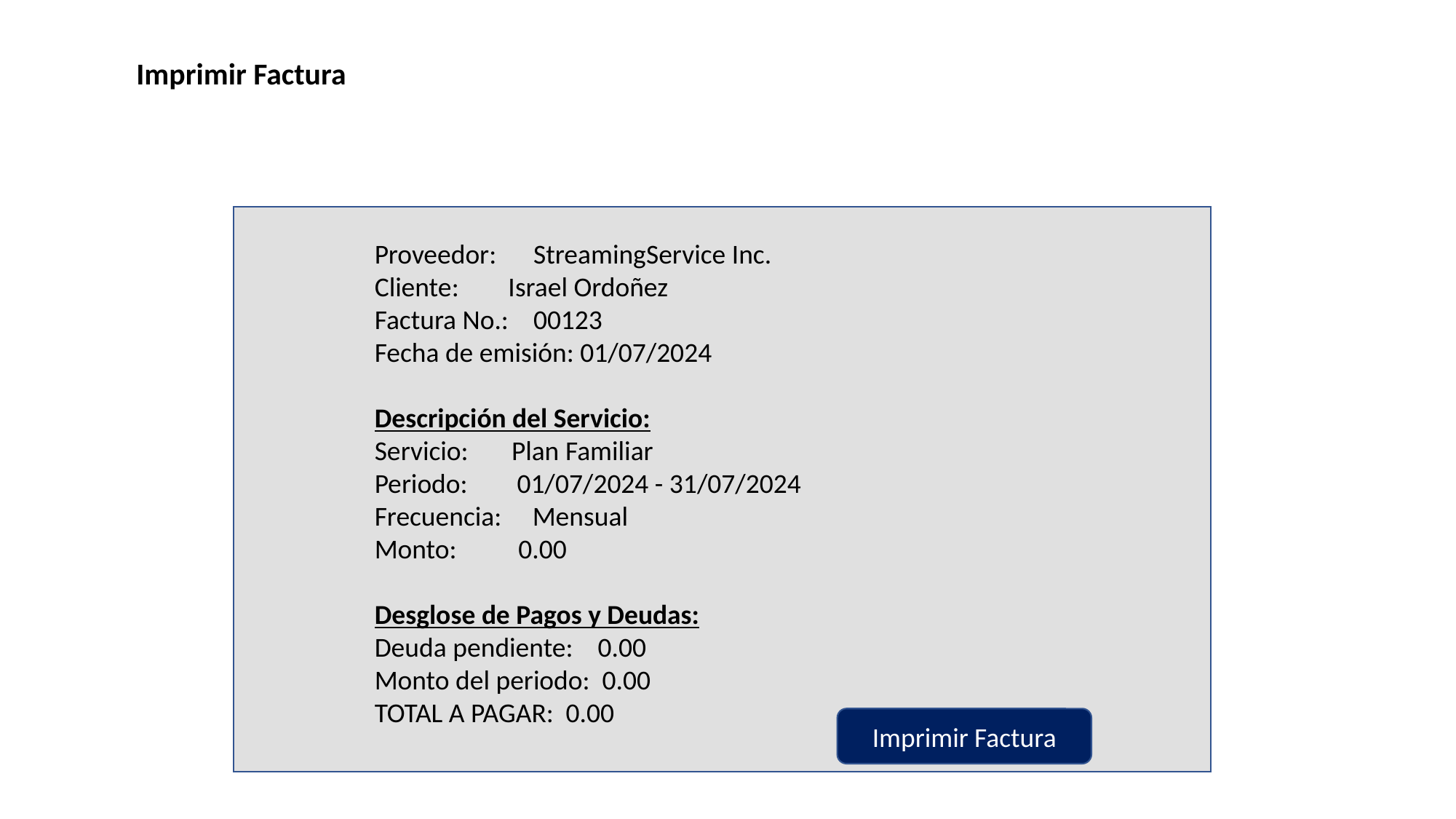

Imprimir Factura

Proveedor:      StreamingService Inc.
Cliente:        Israel Ordoñez
Factura No.:    00123
Fecha de emisión: 01/07/2024

Descripción del Servicio:
Servicio:       Plan Familiar
Periodo:        01/07/2024 - 31/07/2024
Frecuencia:     Mensual
Monto:          0.00

Desglose de Pagos y Deudas:
Deuda pendiente:    0.00
Monto del periodo:  0.00
TOTAL A PAGAR:  0.00

Imprimir Factura